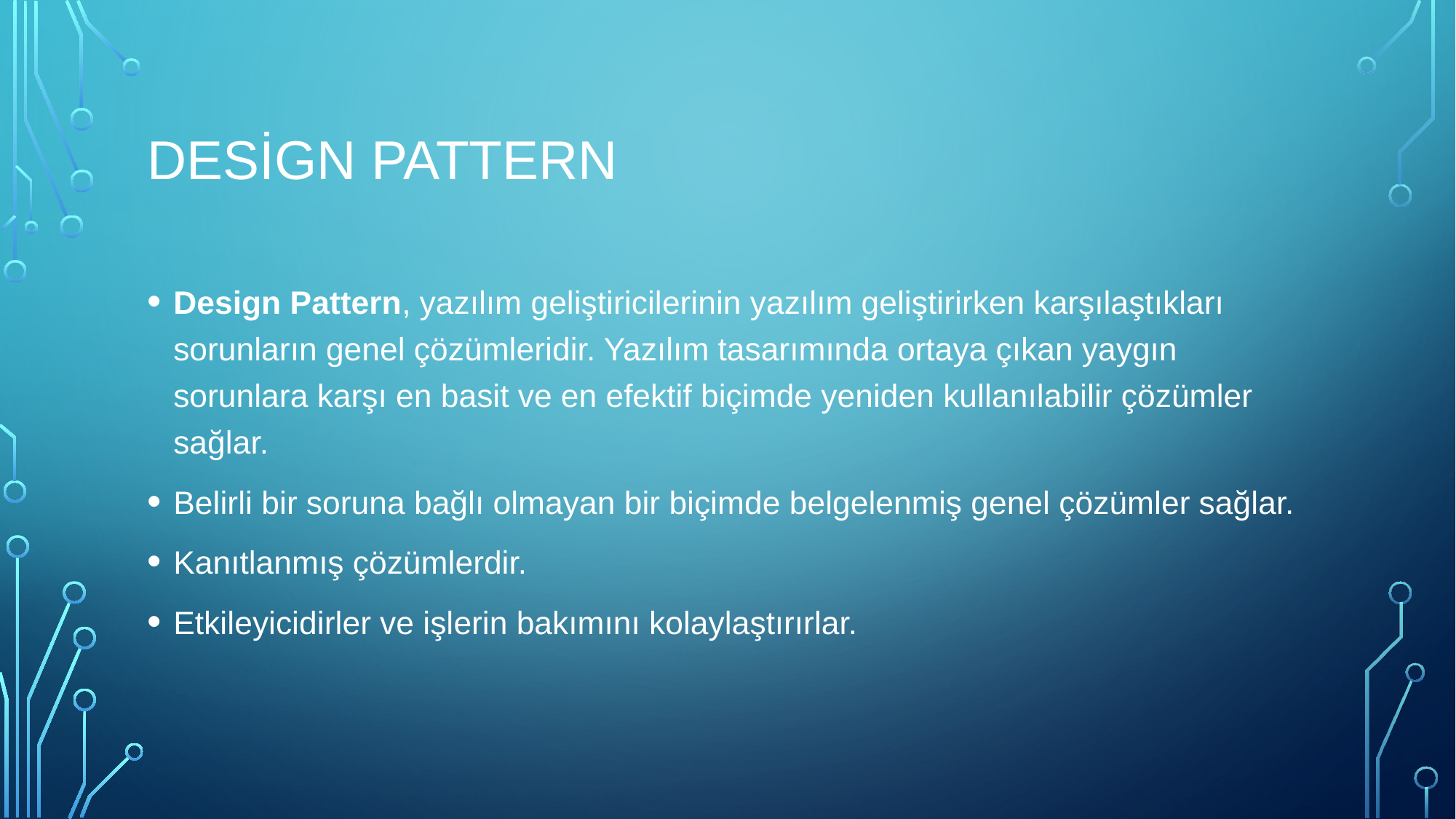

# DESİGN PATTERN
Design Pattern, yazılım geliştiricilerinin yazılım geliştirirken karşılaştıkları sorunların genel çözümleridir. Yazılım tasarımında ortaya çıkan yaygın sorunlara karşı en basit ve en efektif biçimde yeniden kullanılabilir çözümler sağlar.
Belirli bir soruna bağlı olmayan bir biçimde belgelenmiş genel çözümler sağlar.
Kanıtlanmış çözümlerdir.
Etkileyicidirler ve işlerin bakımını kolaylaştırırlar.